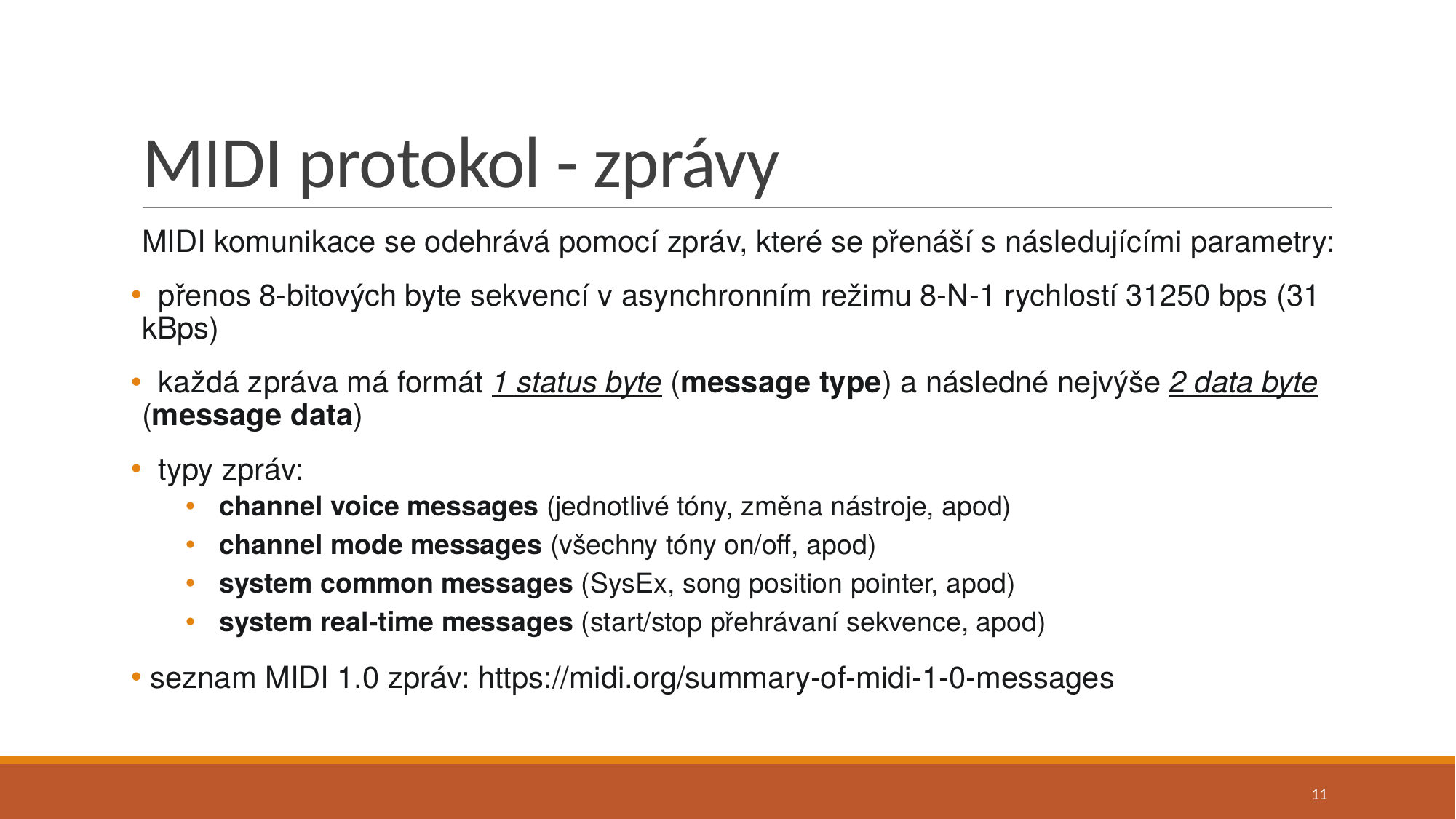

# MIDI protokol - zprávy
MIDI komunikace se odehrává pomocí zpráv, které se přenáší s následujícími parametry:
  přenos 8-bitových byte sekvencí v asynchronním režimu 8-N-1 rychlostí 31250 bps (31 kBps)
  každá zpráva má formát 1 status byte (message type) a následné nejvýše 2 data byte (message data)
  typy zpráv:
channel voice messages (jednotlivé tóny, změna nástroje, apod)
channel mode messages (všechny tóny on/off, apod)
system common messages (SysEx, song position pointer, apod)
system real-time messages (start/stop přehrávaní sekvence, apod)
 seznam MIDI 1.0 zpráv: https://midi.org/summary-of-midi-1-0-messages
11